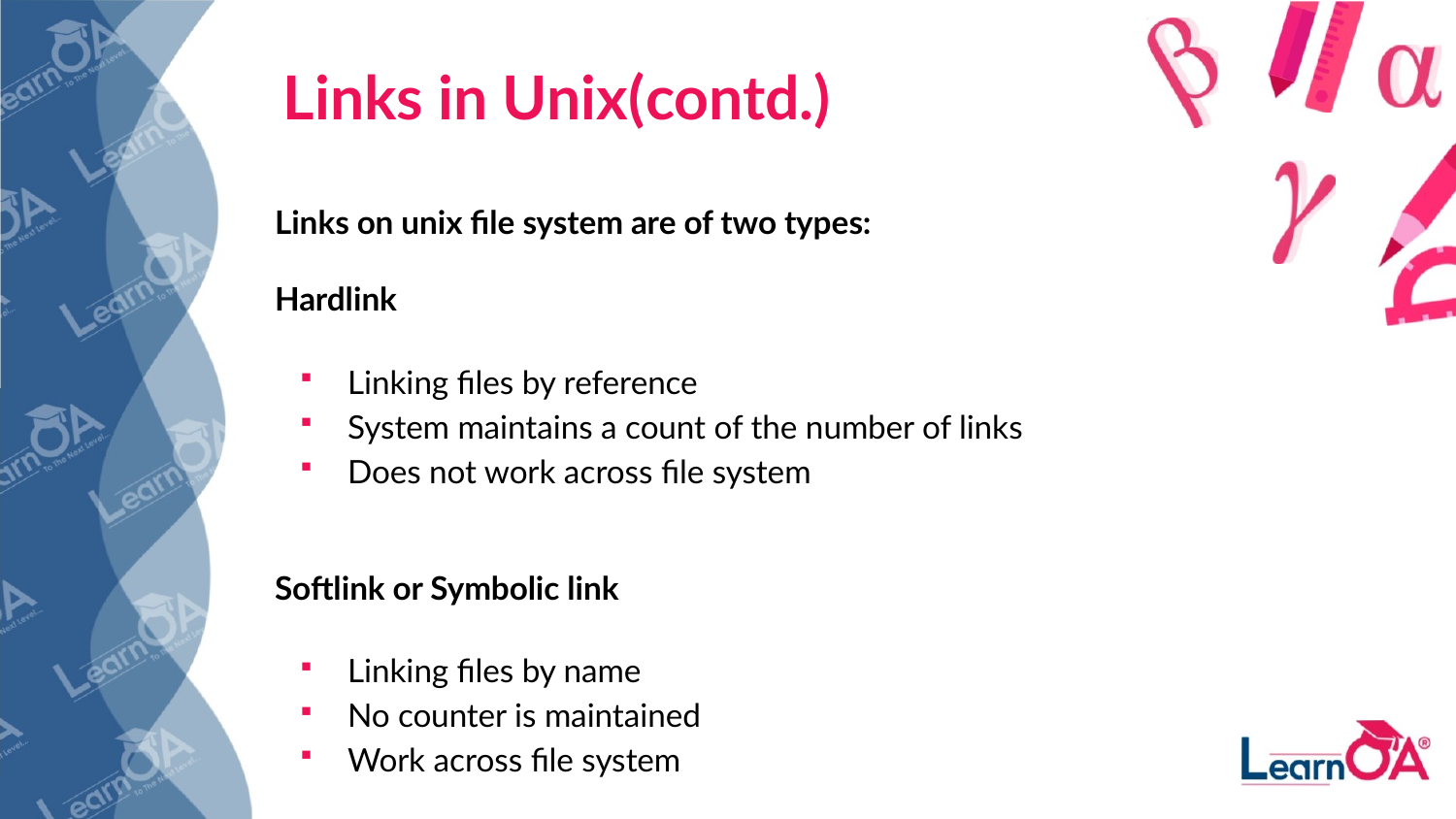

# Links in Unix(contd.)

Links on unix file system are of two types:

Hardlink

Linking files by reference
System maintains a count of the number of links
Does not work across file system

Softlink or Symbolic link

Linking files by name
No counter is maintained
Work across file system